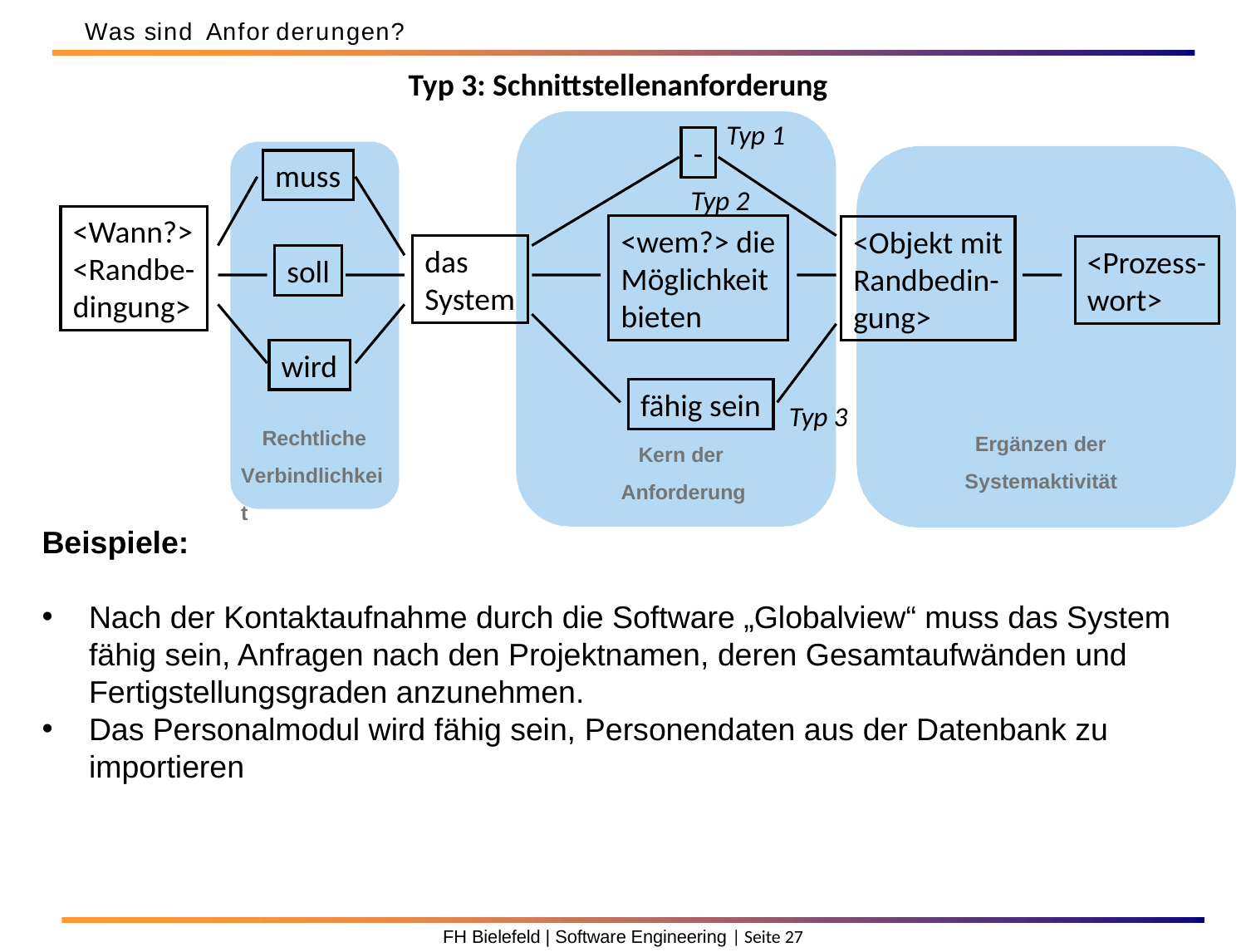

Was sind  Anfor derungen?
Typ 3: Schnittstellenanforderung
Typ 1
-
muss

Typ 2
<Wann?>
<Randbe-
dingung>
<wem?> die
Möglichkeit
bieten
<Objekt mit
Randbedin-
gung>
das
System
<Prozess-
wort>
soll

wird
fähig sein
Typ 3

Rechtliche Verbindlichkeit
Ergänzen der Systemaktivität
Kern der Anforderung
Beispiele:

Nach der Kontaktaufnahme durch die Software „Globalview“ muss das System fähig sein, Anfragen nach den Projektnamen, deren Gesamtaufwänden und Fertigstellungsgraden anzunehmen.
Das Personalmodul wird fähig sein, Personendaten aus der Datenbank zu importieren